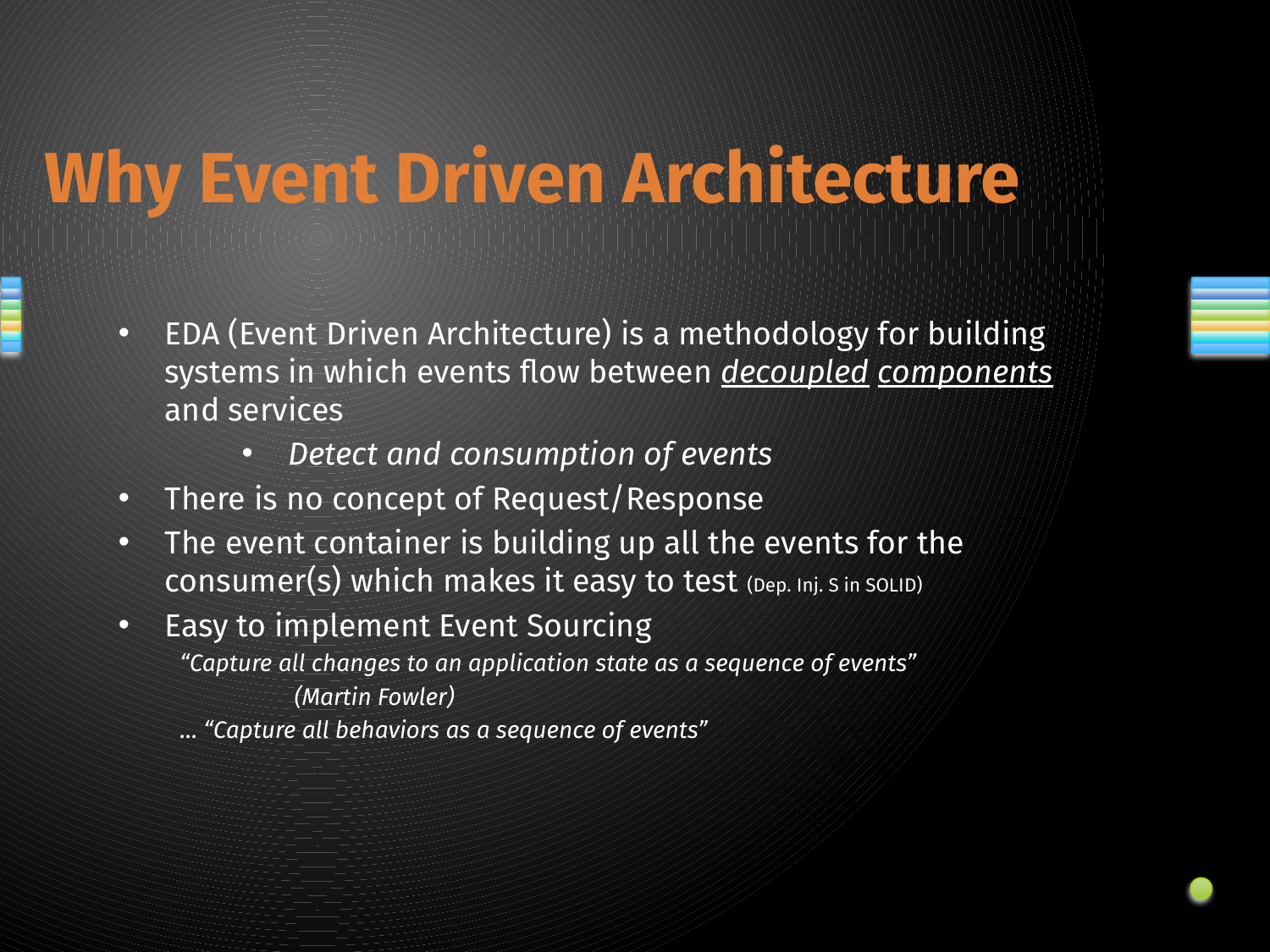

# Why Event Driven Architecture
EDA (Event Driven Architecture) is a methodology for building systems in which events flow between decoupled components and services
Detect and consumption of events
There is no concept of Request/Response
The event container is building up all the events for the consumer(s) which makes it easy to test (Dep. Inj. S in SOLID)
Easy to implement Event Sourcing
“Capture all changes to an application state as a sequence of events”
				(Martin Fowler)
… “Capture all behaviors as a sequence of events”